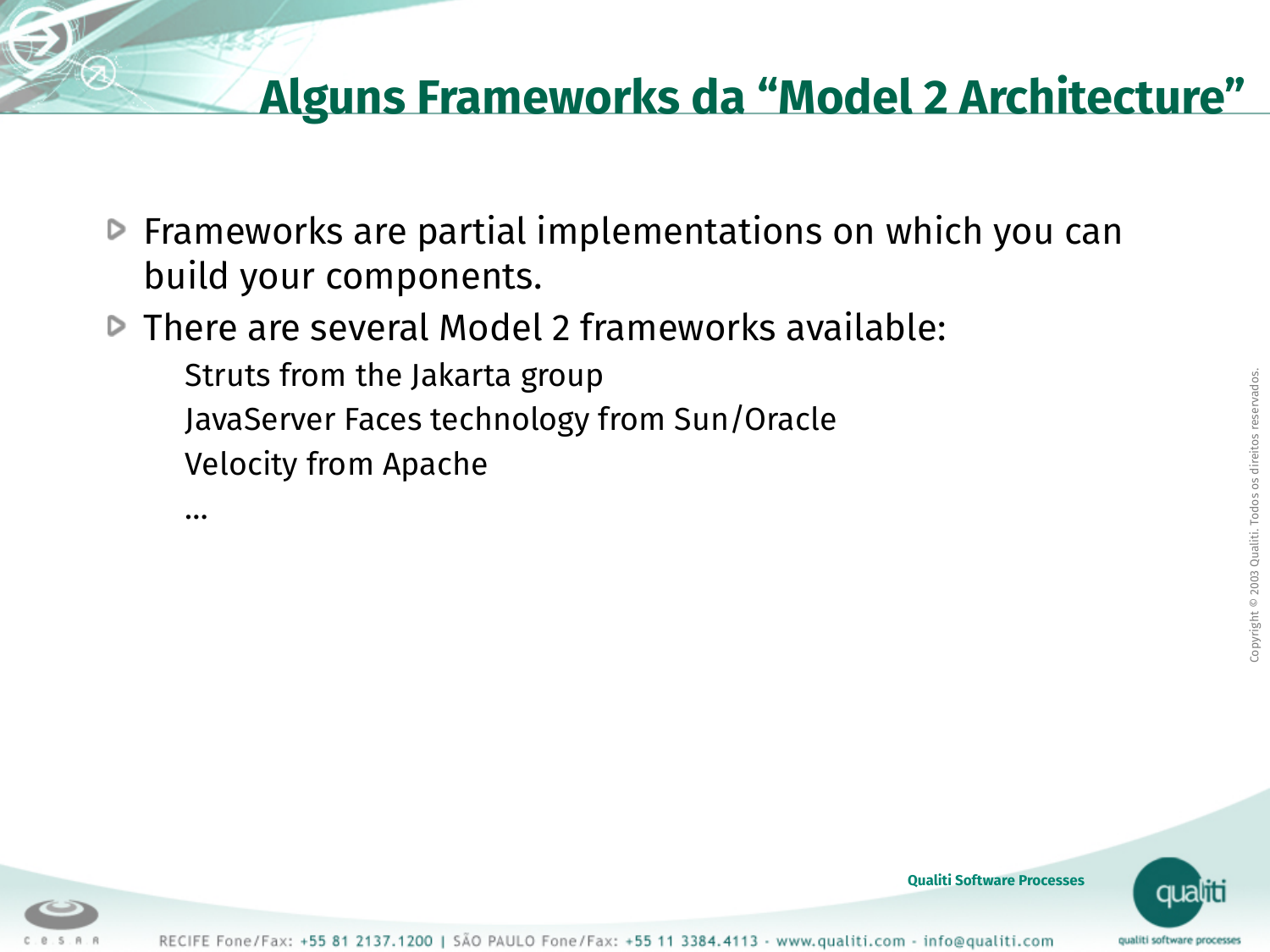

# Alguns Frameworks da “Model 2 Architecture”
Frameworks are partial implementations on which you can build your components.
There are several Model 2 frameworks available:
Struts from the Jakarta group
JavaServer Faces technology from Sun/Oracle
Velocity from Apache
…